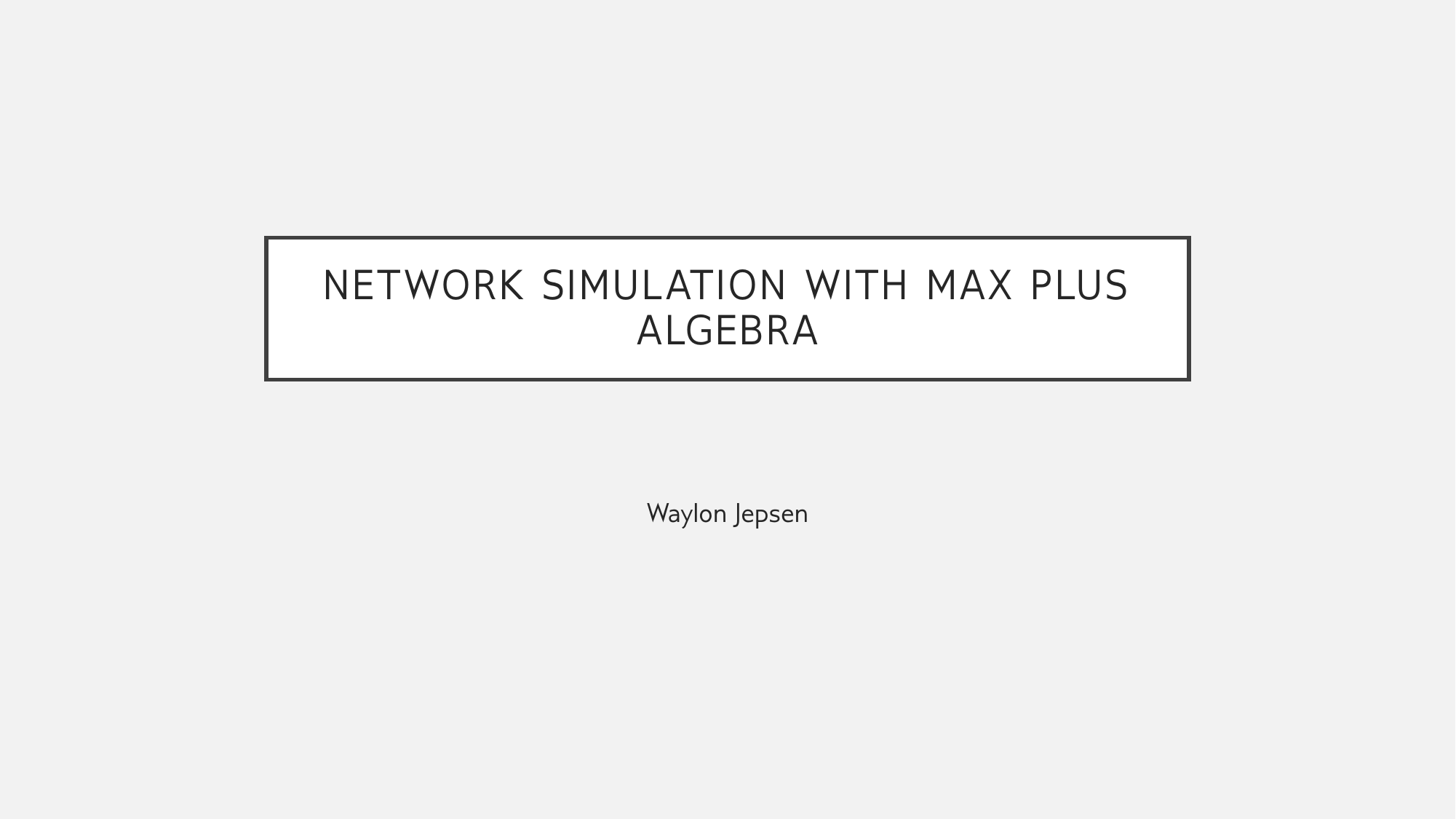

# Network Simulation With Max plus Algebra
Waylon Jepsen